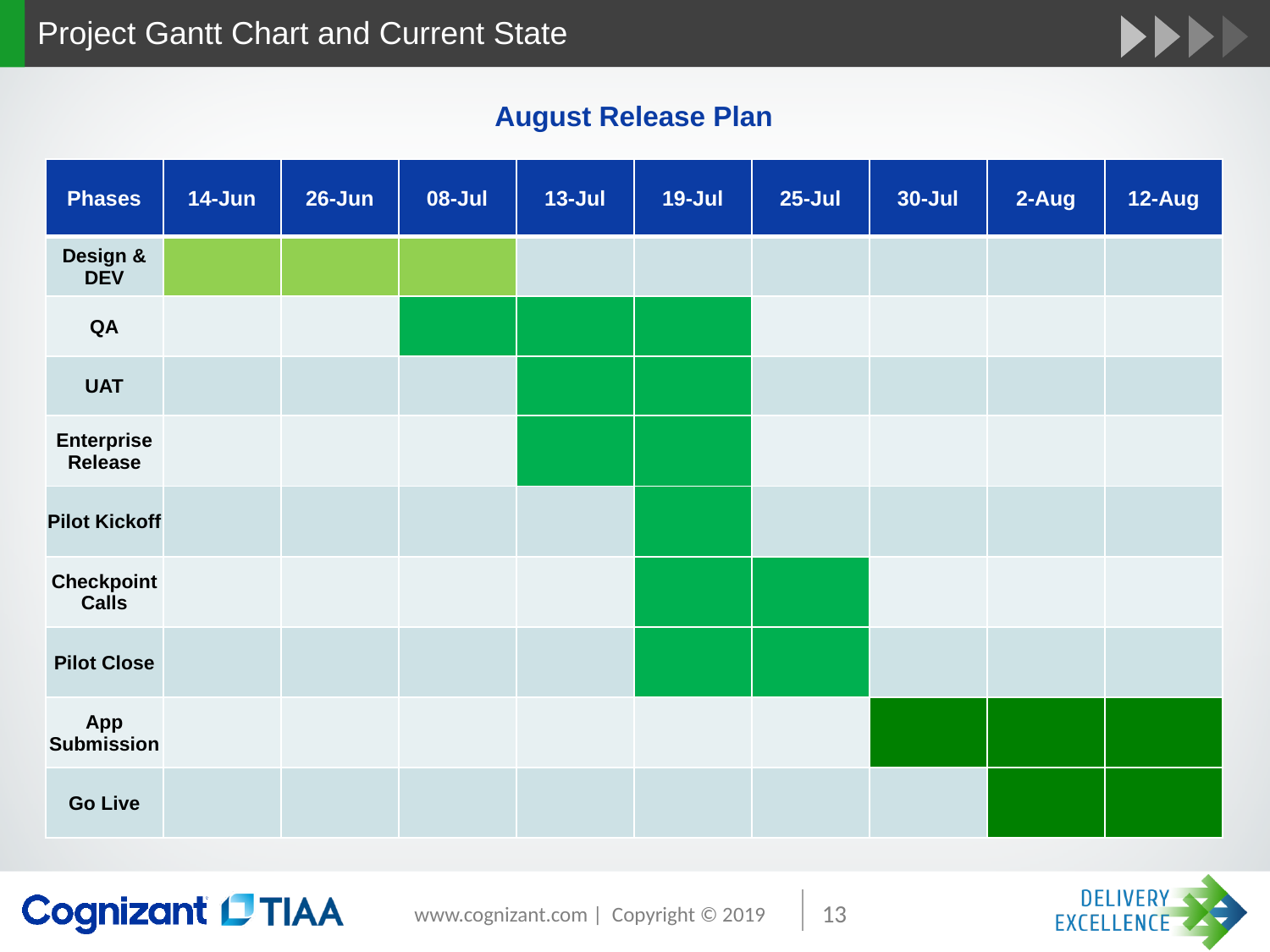

# Project Gantt Chart and Current State
August Release Plan
| Phases | 14-Jun | 26-Jun | 08-Jul | 13-Jul | 19-Jul | 25-Jul | 30-Jul | 2-Aug | 12-Aug |
| --- | --- | --- | --- | --- | --- | --- | --- | --- | --- |
| Design & DEV |  |  |  |  |  |  |  |  |  |
| QA |  |  |  |  |  |  |  |  |  |
| UAT |  |  |  |  |  |  |  |  |  |
| Enterprise Release |  |  |  |  |  |  |  |  |  |
| Pilot Kickoff |  |  |  |  |  |  |  |  |  |
| Checkpoint Calls |  |  |  |  |  |  |  |  |  |
| Pilot Close |  |  |  |  |  |  |  |  |  |
| App Submission |  |  |  |  |  |  |  |  |  |
| Go Live |  |  |  |  |  |  |  |  |  |